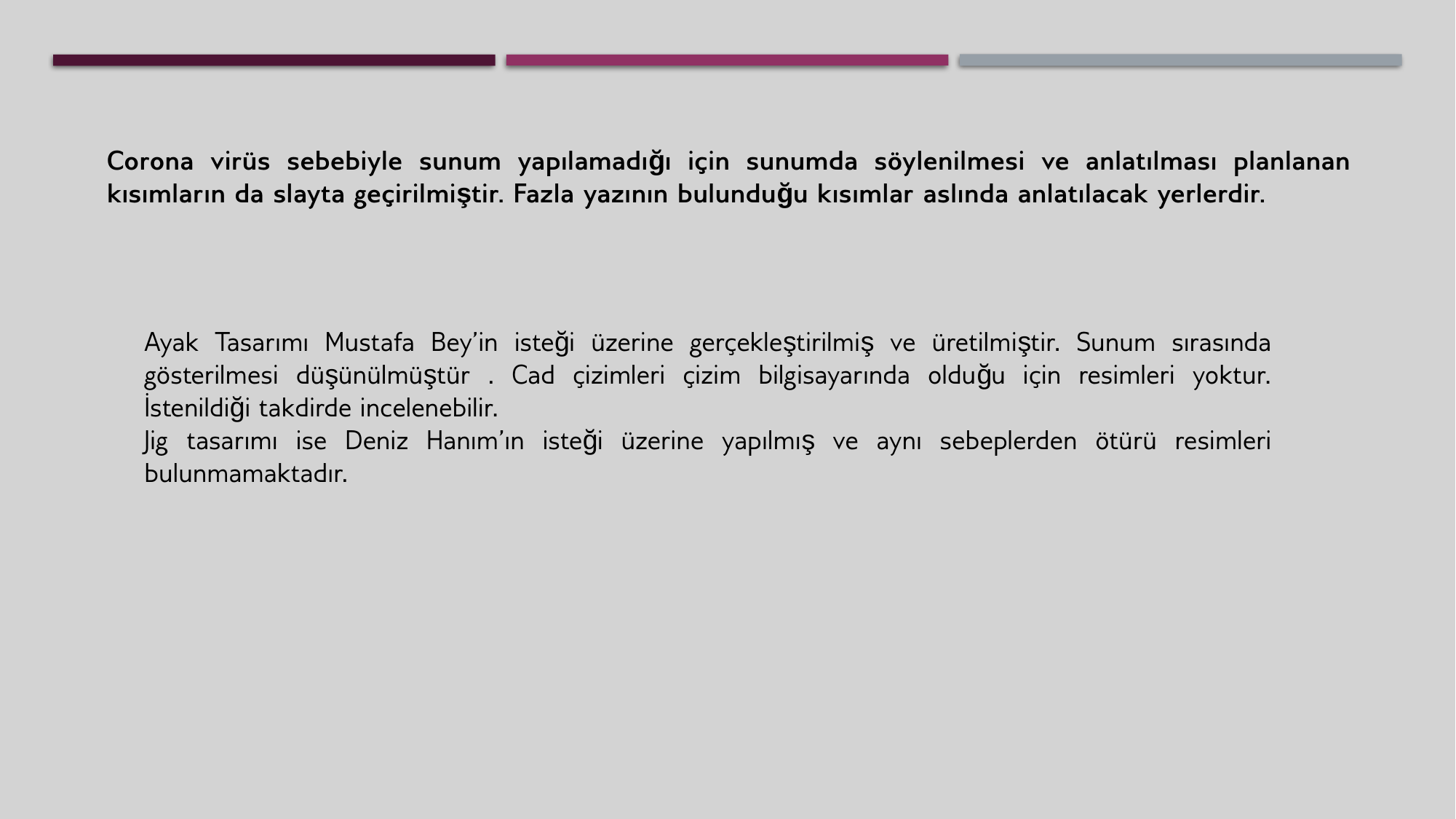

Corona virüs sebebiyle sunum yapılamadığı için sunumda söylenilmesi ve anlatılması planlanan kısımların da slayta geçirilmiştir. Fazla yazının bulunduğu kısımlar aslında anlatılacak yerlerdir.
Ayak Tasarımı Mustafa Bey’in isteği üzerine gerçekleştirilmiş ve üretilmiştir. Sunum sırasında gösterilmesi düşünülmüştür . Cad çizimleri çizim bilgisayarında olduğu için resimleri yoktur. İstenildiği takdirde incelenebilir.
Jig tasarımı ise Deniz Hanım’ın isteği üzerine yapılmış ve aynı sebeplerden ötürü resimleri bulunmamaktadır.